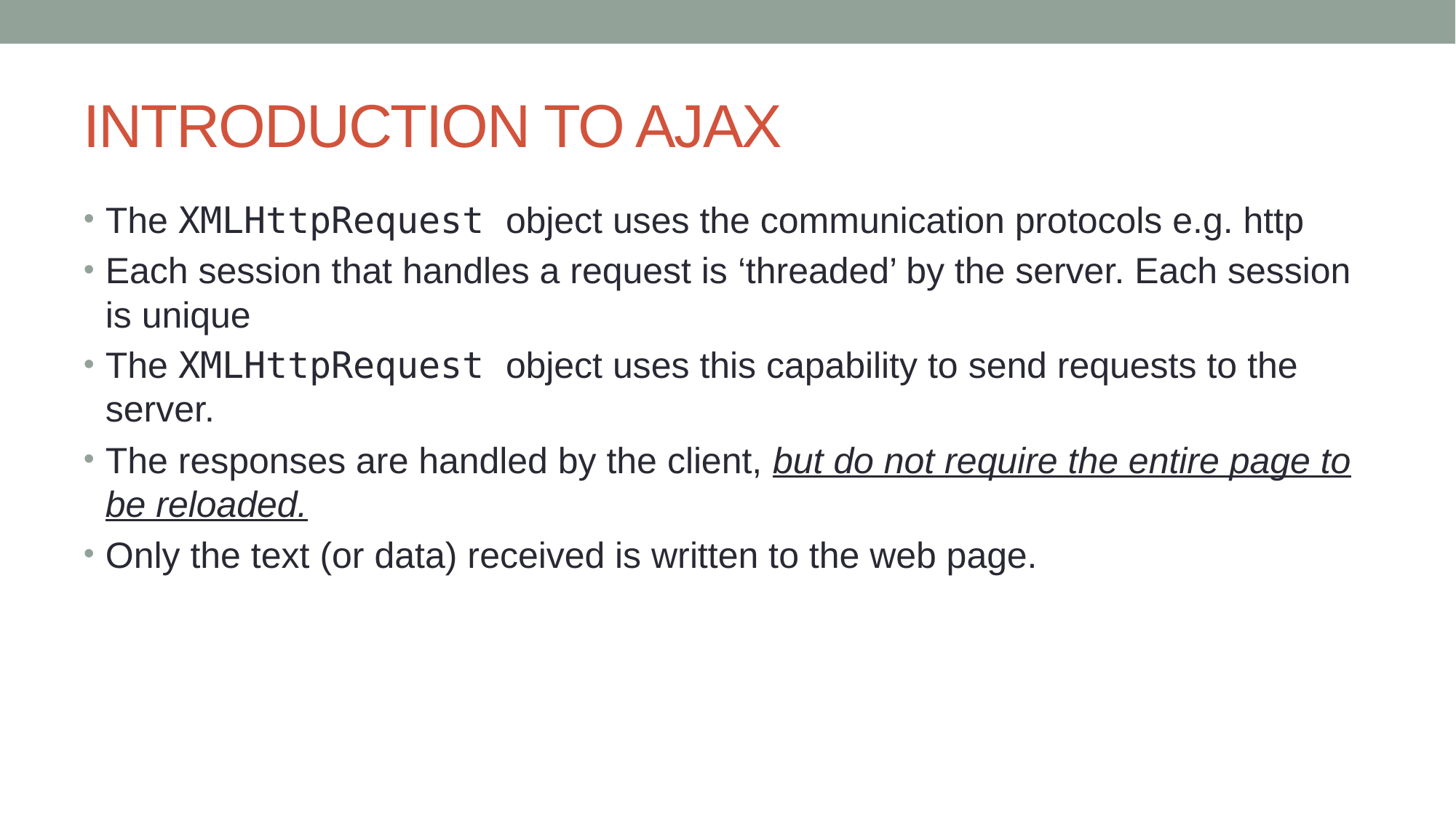

# INTRODUCTION TO AJAX
The XMLHttpRequest object uses the communication protocols e.g. http
Each session that handles a request is ‘threaded’ by the server. Each session is unique
The XMLHttpRequest object uses this capability to send requests to the server.
The responses are handled by the client, but do not require the entire page to be reloaded.
Only the text (or data) received is written to the web page.